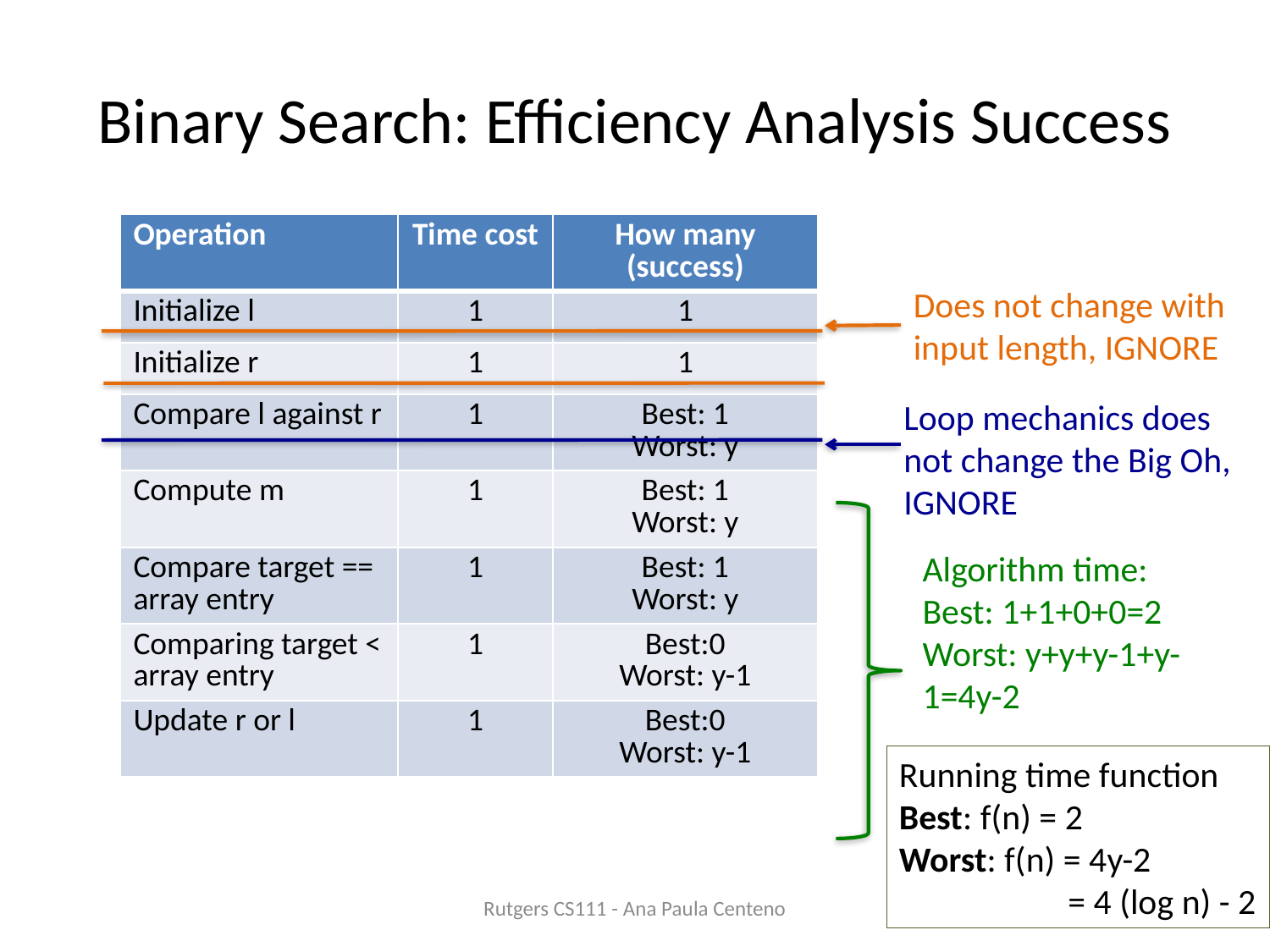

# Binary Search: Efficiency Analysis Success
| Operation | Time cost | How many (success) |
| --- | --- | --- |
| Initialize l | 1 | 1 |
| Initialize r | 1 | 1 |
| Compare l against r | 1 | Best: 1 Worst: y |
| Compute m | 1 | Best: 1 Worst: y |
| Compare target == array entry | 1 | Best: 1 Worst: y |
| Comparing target < array entry | 1 | Best:0 Worst: y-1 |
| Update r or l | 1 | Best:0 Worst: y-1 |
Does not change with input length, IGNORE
Loop mechanics does not change the Big Oh, IGNORE

Algorithm time:
Best: 1+1+0+0=2
Worst: y+y+y-1+y-1=4y-2
Running time function
Best: f(n) = 2
Worst: f(n) = 4y-2
                     = 4 (log n) - 2
Rutgers CS111 - Ana Paula Centeno
27